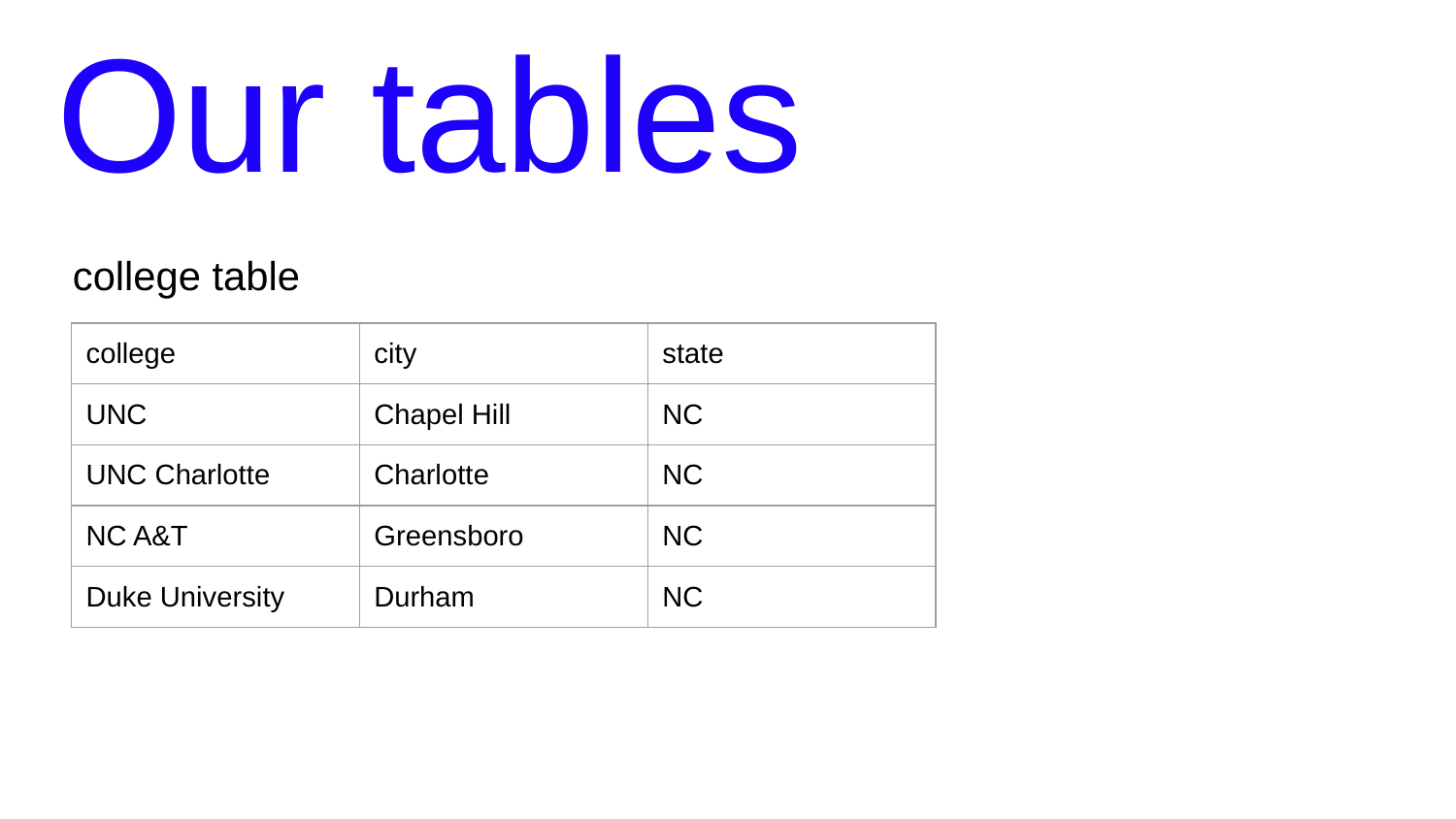

# Our tables
college table

| college | city | state |
| --- | --- | --- |
| UNC | Chapel Hill | NC |
| UNC Charlotte | Charlotte | NC |
| NC A&T | Greensboro | NC |
| Duke University | Durham | NC |